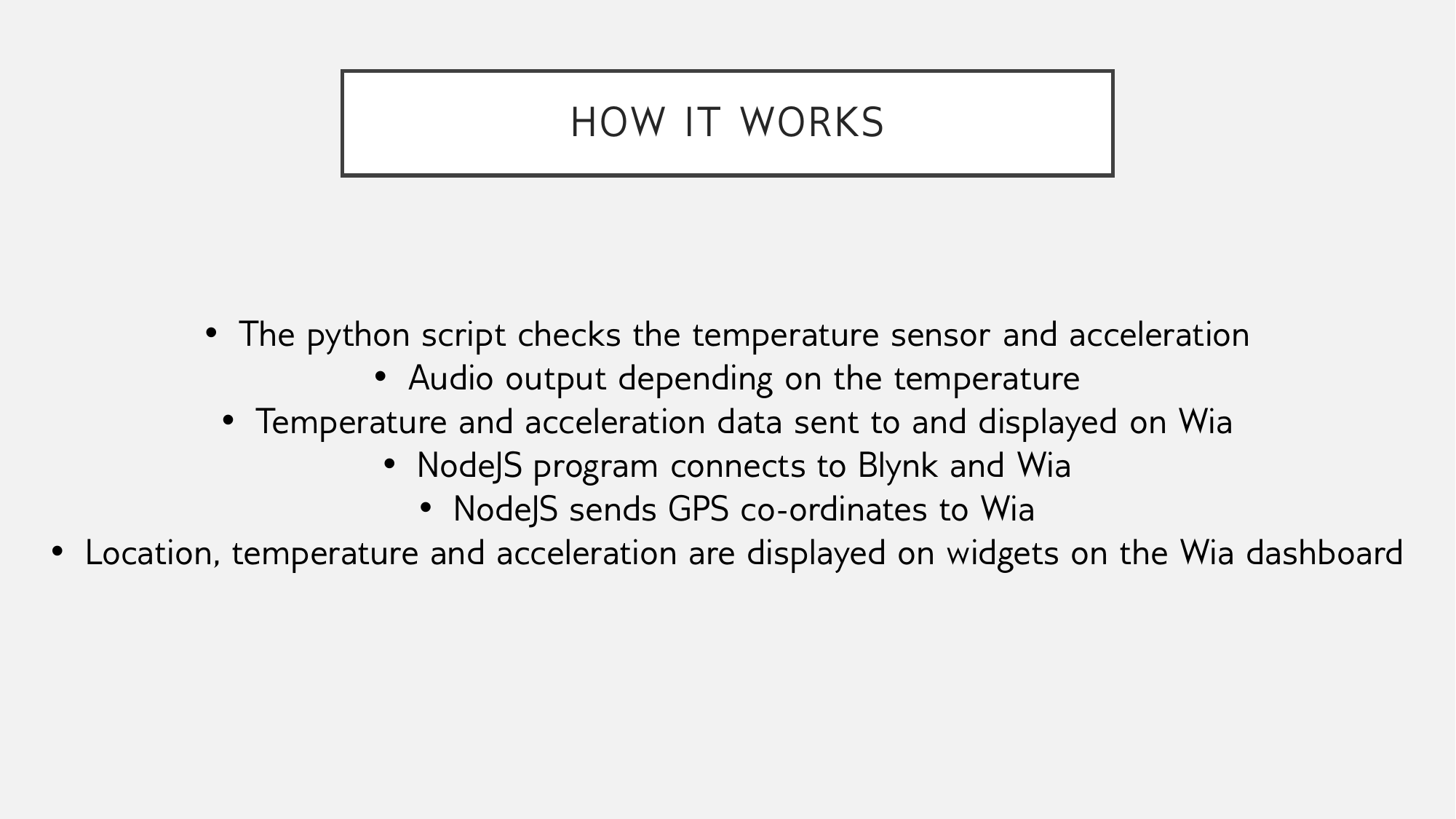

# How it works
The python script checks the temperature sensor and acceleration
Audio output depending on the temperature
Temperature and acceleration data sent to and displayed on Wia
NodeJS program connects to Blynk and Wia
NodeJS sends GPS co-ordinates to Wia
Location, temperature and acceleration are displayed on widgets on the Wia dashboard